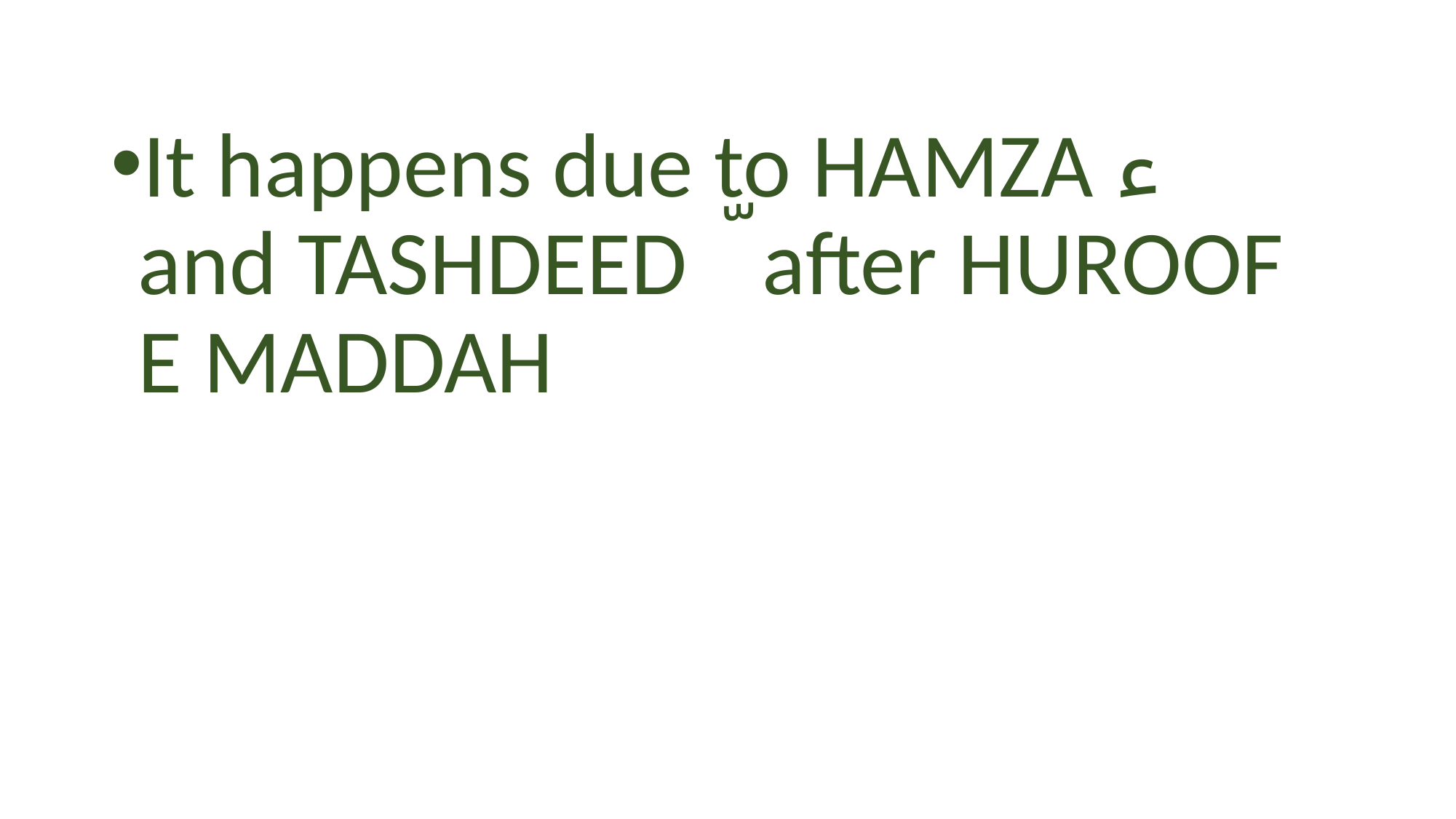

It happens due to HAMZA ء   and TASHDEED  ّ after HUROOF E MADDAH